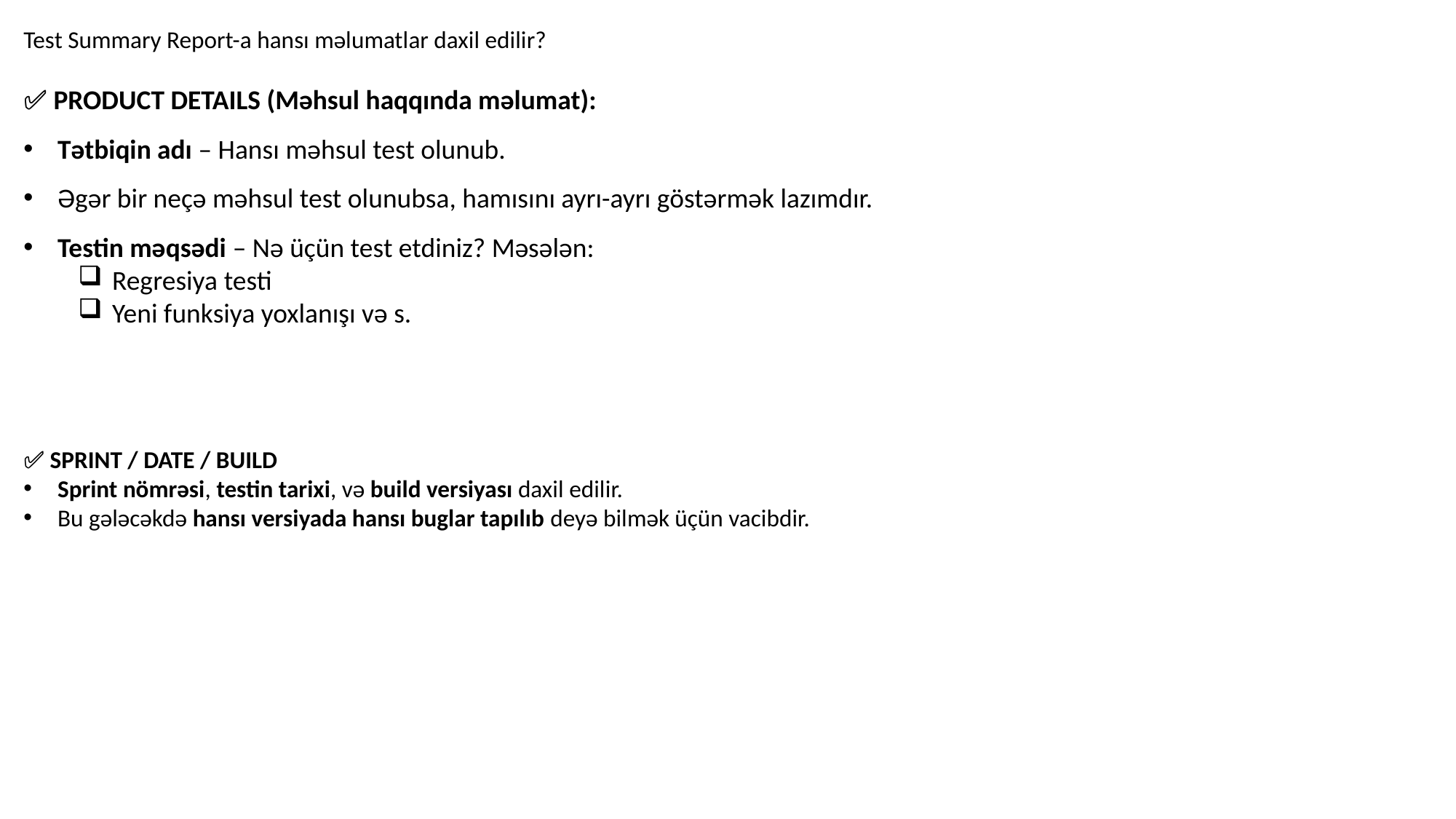

Test Summary Report-a hansı məlumatlar daxil edilir?

✅ PRODUCT DETAILS (Məhsul haqqında məlumat):
Tətbiqin adı – Hansı məhsul test olunub.
Əgər bir neçə məhsul test olunubsa, hamısını ayrı-ayrı göstərmək lazımdır.
Testin məqsədi – Nə üçün test etdiniz? Məsələn:
Regresiya testi
Yeni funksiya yoxlanışı və s.

✅ SPRINT / DATE / BUILD
Sprint nömrəsi, testin tarixi, və build versiyası daxil edilir.
Bu gələcəkdə hansı versiyada hansı buglar tapılıb deyə bilmək üçün vacibdir.